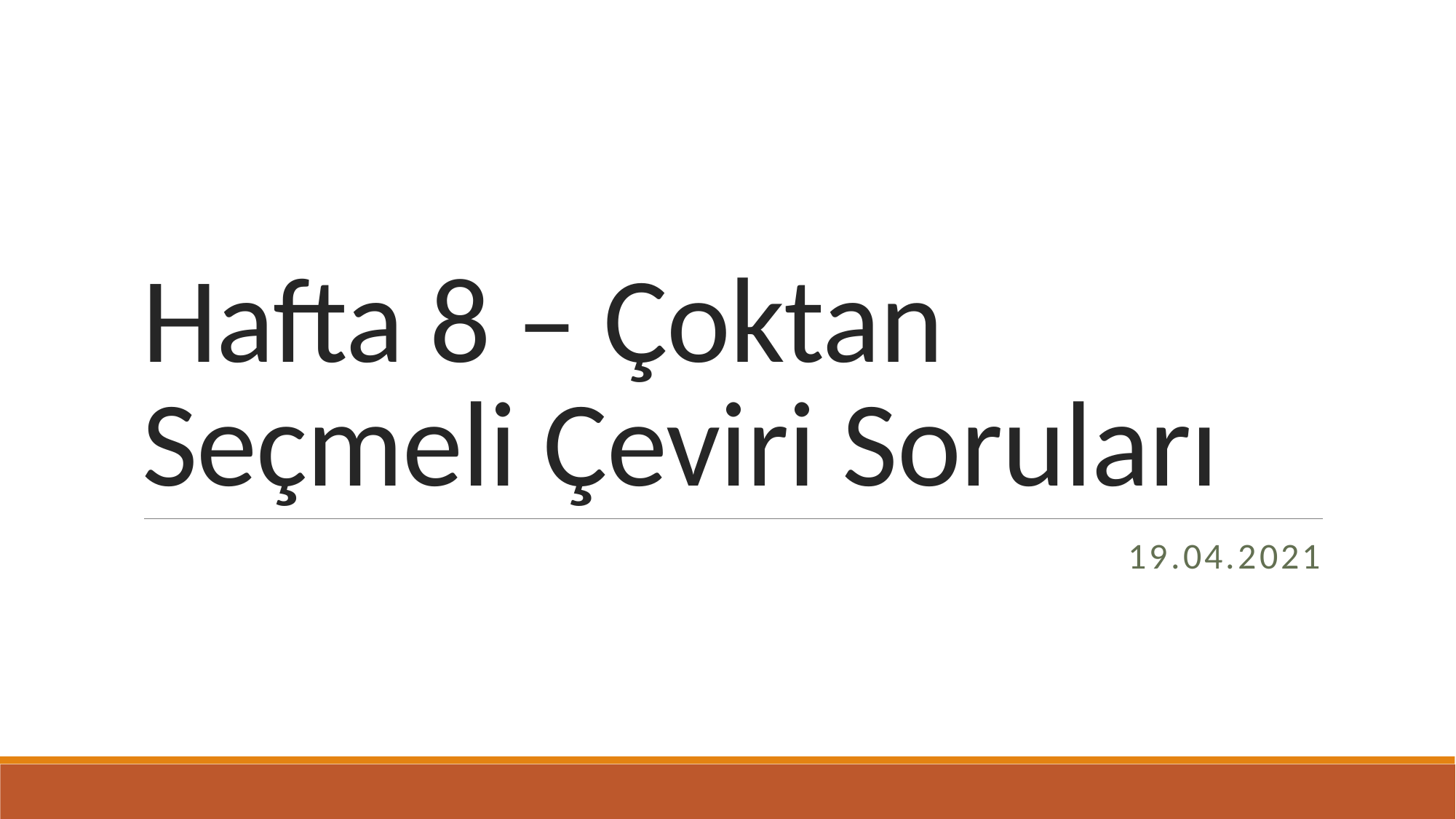

# Hafta 8 – Çoktan Seçmeli Çeviri Soruları
19.04.2021